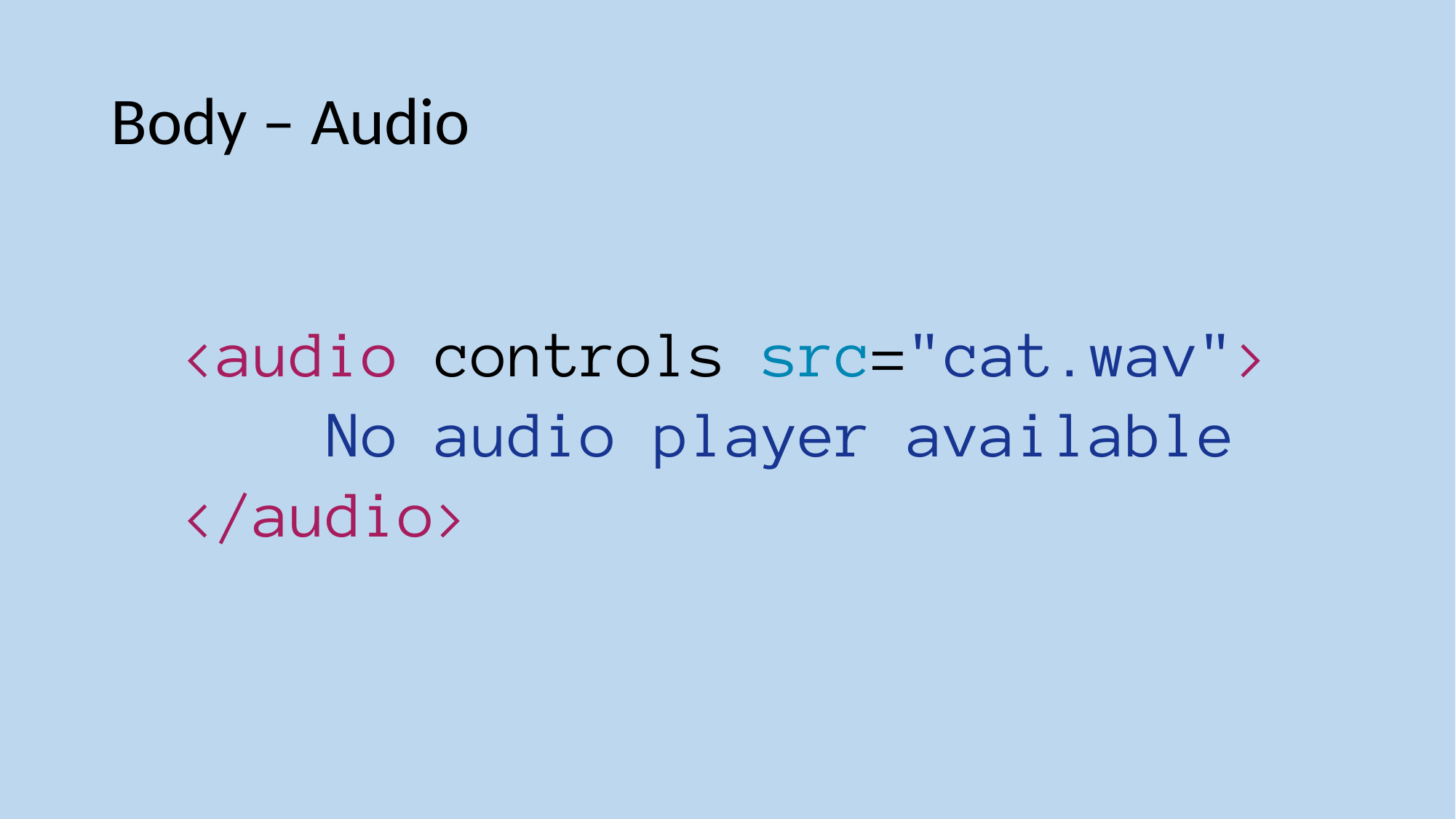

# Body – Audio
<audio controls src="cat.wav">
    No audio player available
</audio>